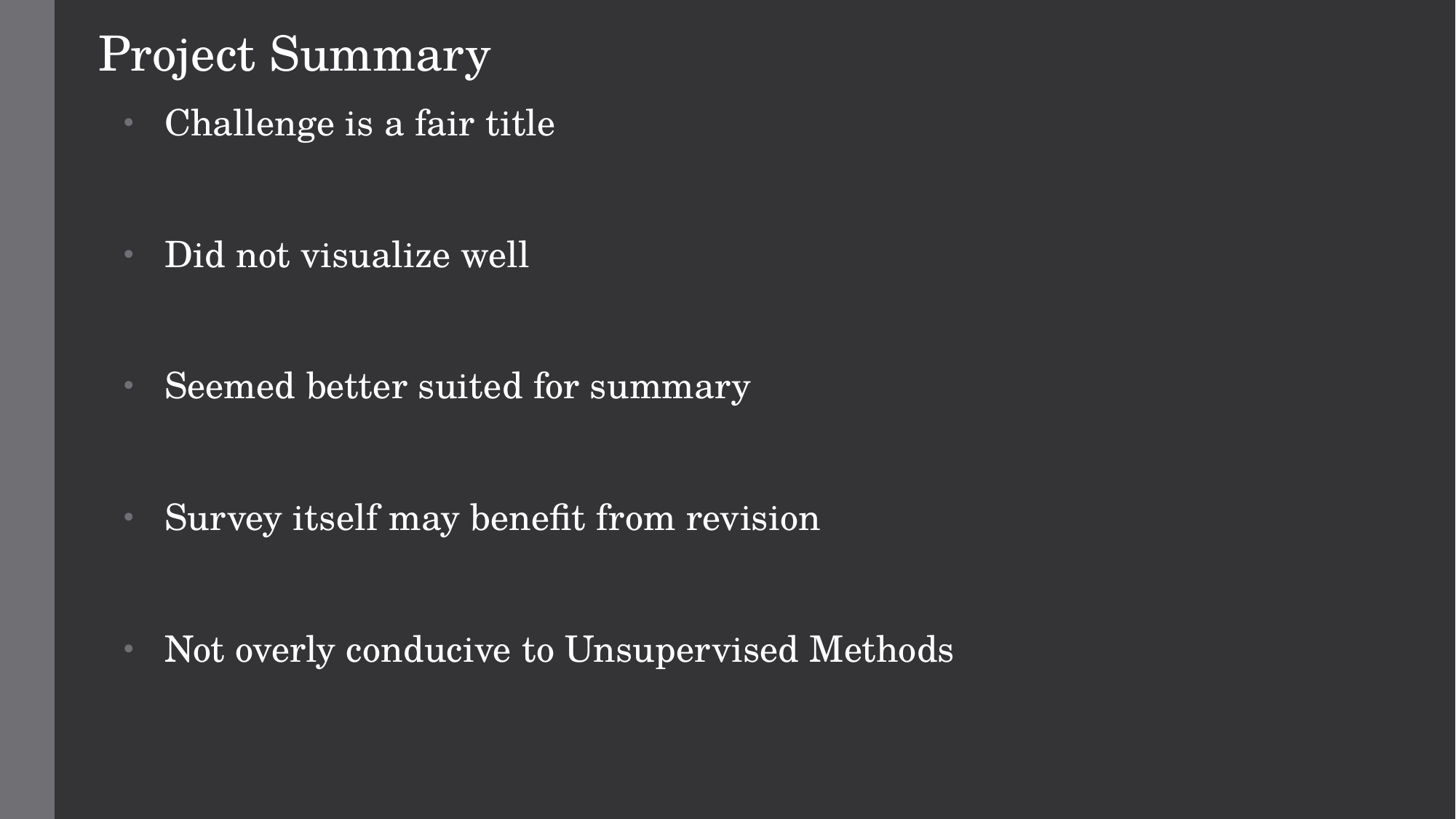

Project Summary
Challenge is a fair title

Did not visualize well

Seemed better suited for summary

Survey itself may benefit from revision

Not overly conducive to Unsupervised Methods